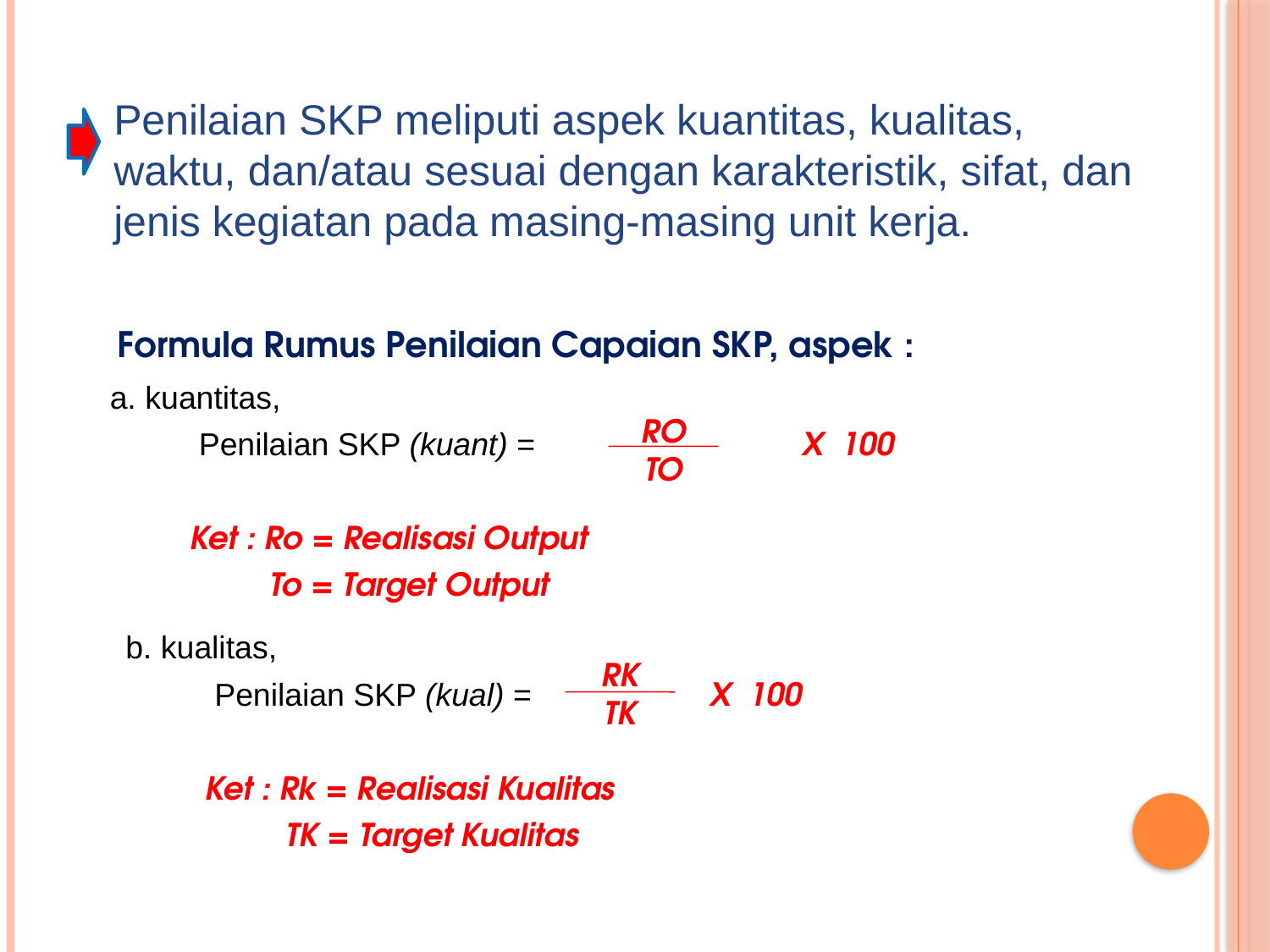

Penilaian SKP meliputi aspek kuantitas, kualitas,  waktu, dan/atau sesuai dengan karakteristik, sifat, dan jenis kegiatan pada masing-masing unit kerja.

Formula Rumus Penilaian Capaian SKP, aspek :
a. kuantitas,
          Penilaian SKP (kuant) =                              X  100

         Ket : Ro = Realisasi Output
                  To = Target Output
RO
TO

b. kualitas,
          Penilaian SKP (kual) =

         Ket : Rk = Realisasi Kualitas
                  TK = Target Kualitas
RK
TK

X  100